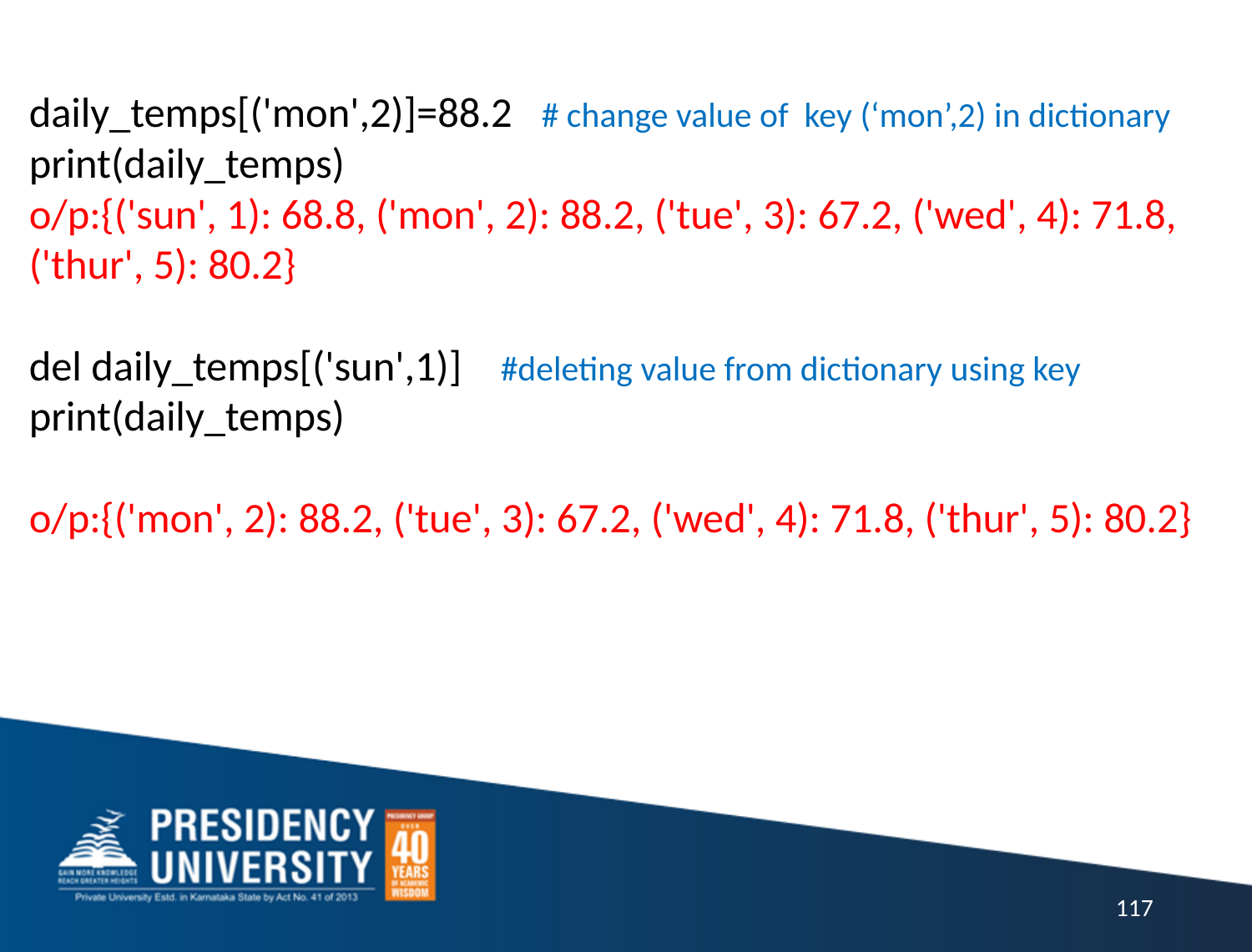

daily_temps[('mon',2)]=88.2   # change value of  key (‘mon’,2) in dictionary
print(daily_temps)
o/p:{('sun', 1): 68.8, ('mon', 2): 88.2, ('tue', 3): 67.2, ('wed', 4): 71.8,
('thur', 5): 80.2}

del daily_temps[('sun',1)]    #deleting value from dictionary using key
print(daily_temps)

o/p:{('mon', 2): 88.2, ('tue', 3): 67.2, ('wed', 4): 71.8, ('thur', 5): 80.2}
117